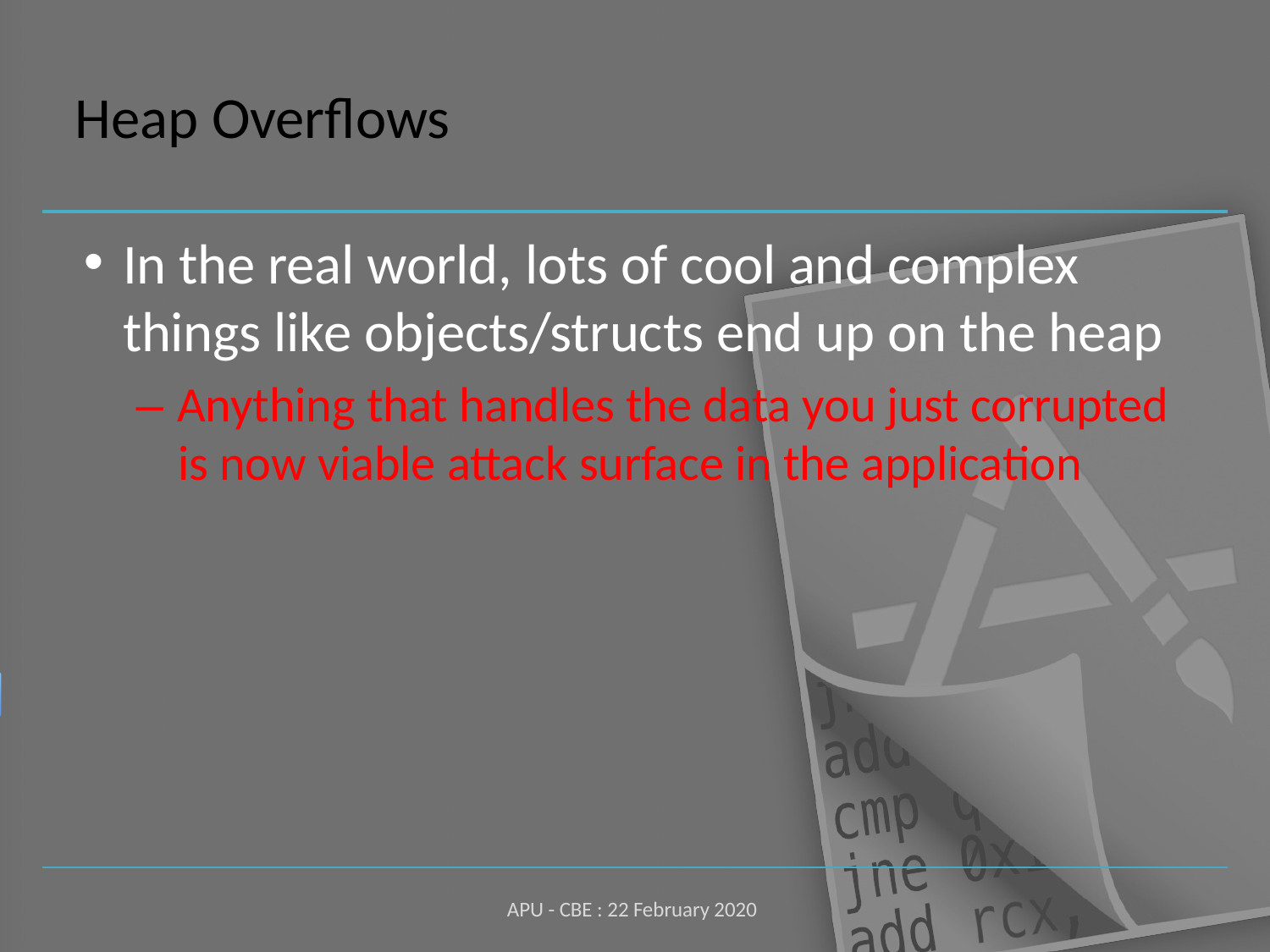

# Heap Overflows

In the real world, lots of cool and complex  things like objects/structs end up on the heap
– Anything that handles the data you just corrupted  is now viable attack surface in the application

APU - CBE : 22 February 2020